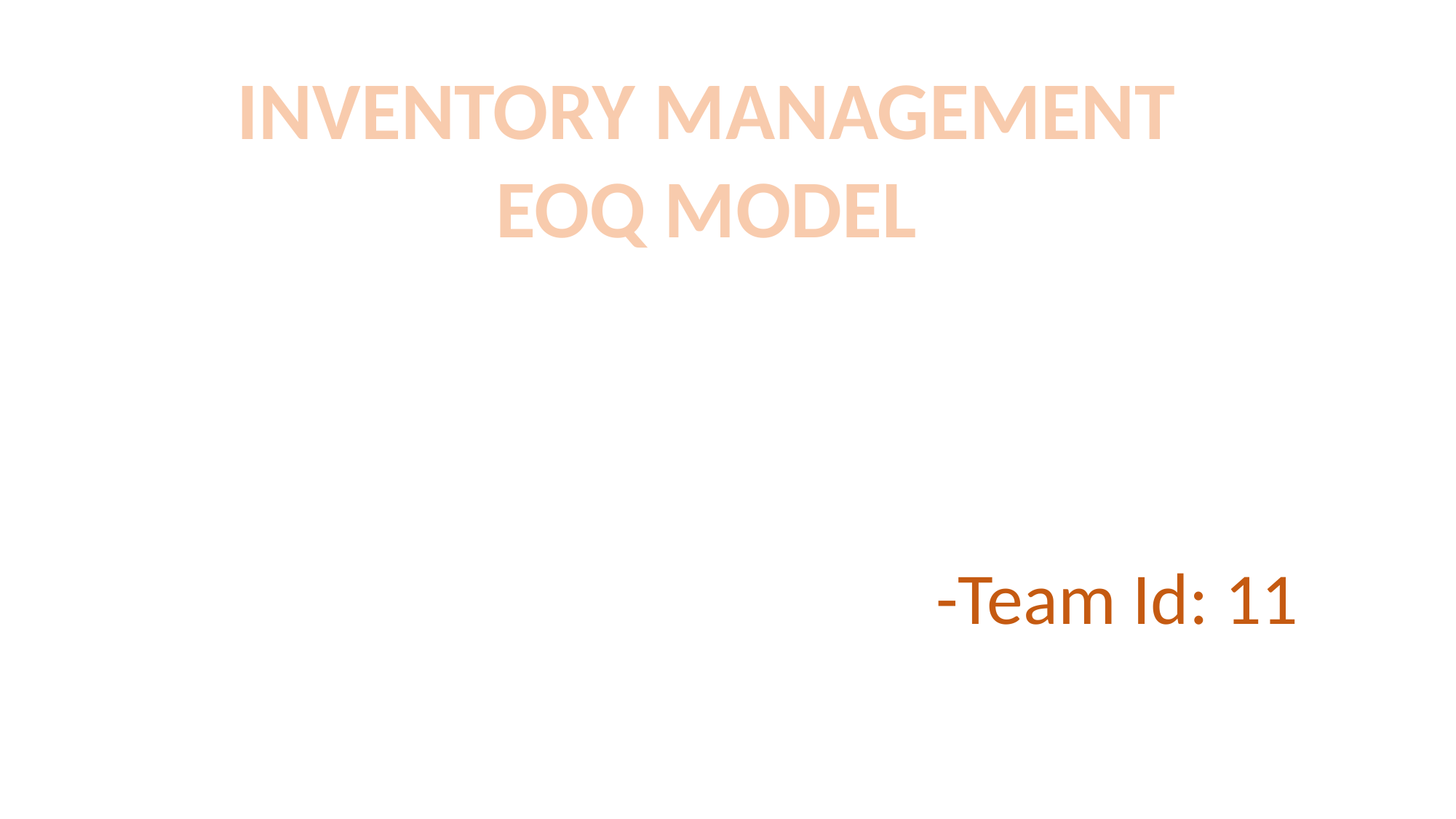

INVENTORY MANAGEMENT
EOQ MODEL
-Team Id: 11